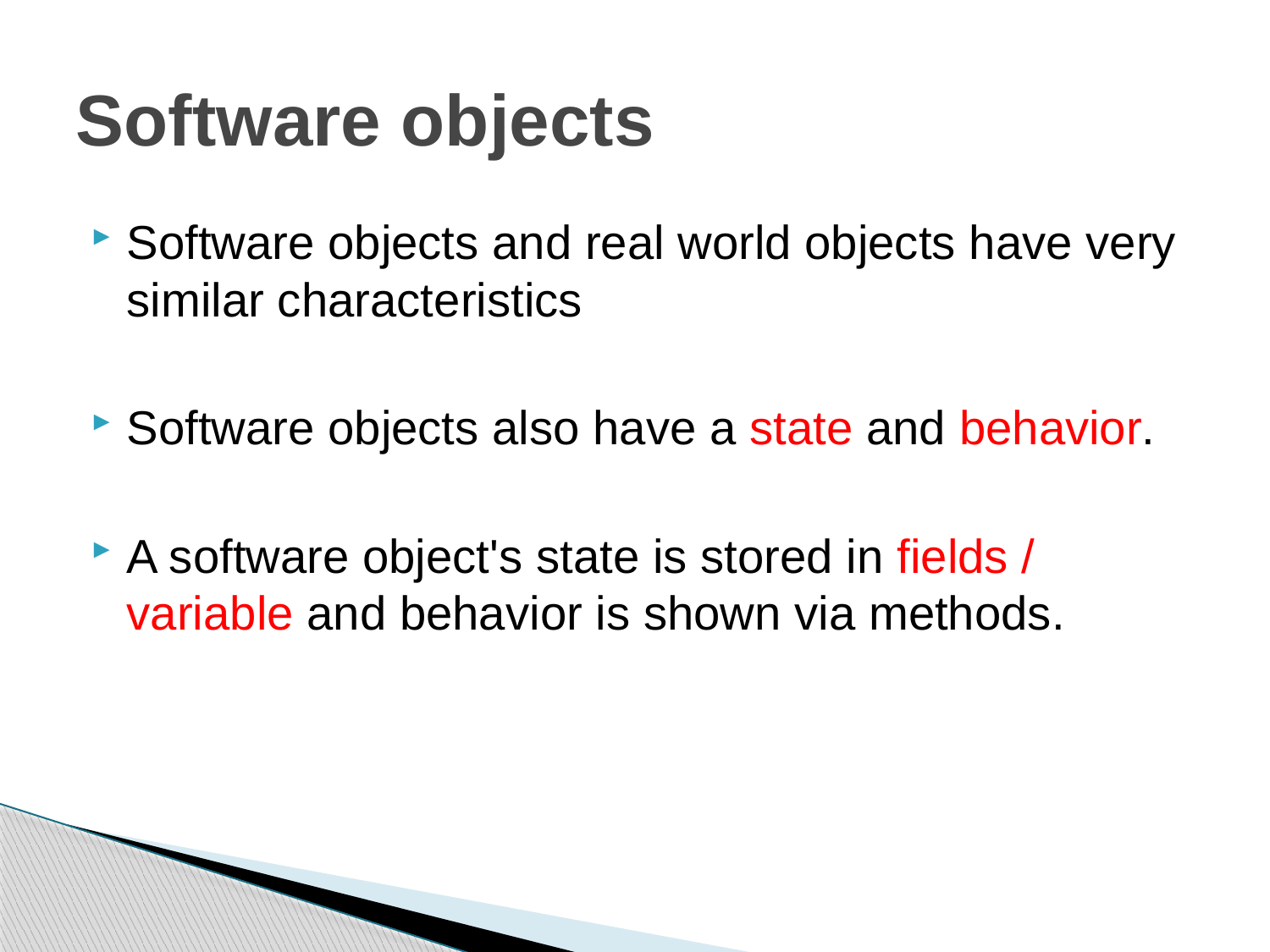

# Software objects
Software objects and real world objects have very similar characteristics

Software objects also have a state and behavior.

A software object's state is stored in fields / variable and behavior is shown via methods.